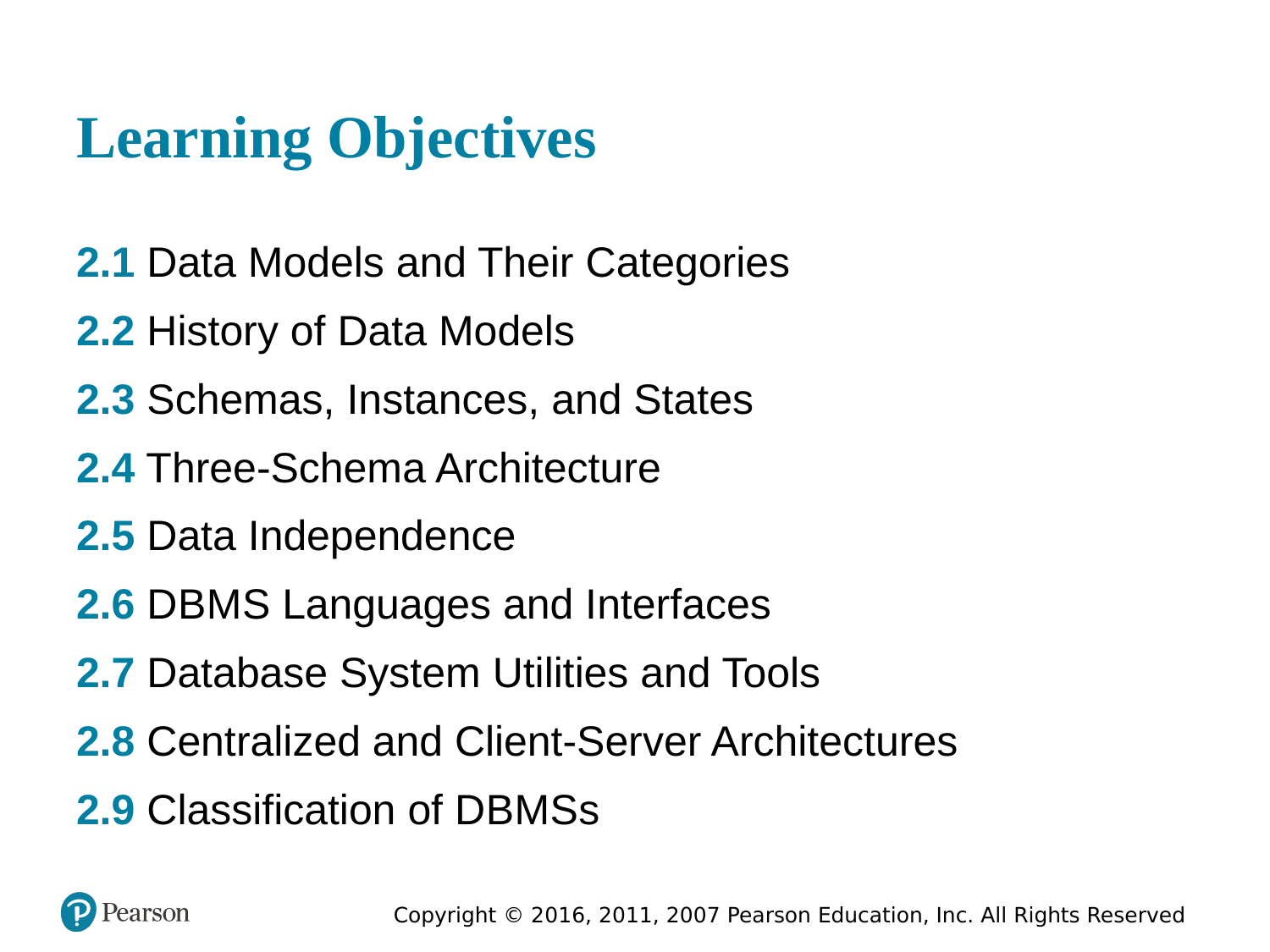

# Learning Objectives
2.1 Data Models and Their Categories
2.2 History of Data Models
2.3 Schemas, Instances, and States
2.4 Three-Schema Architecture
2.5 Data Independence
2.6 D B M S Languages and Interfaces
2.7 Database System Utilities and Tools
2.8 Centralized and Client-Server Architectures
2.9 Classification of D B M S s